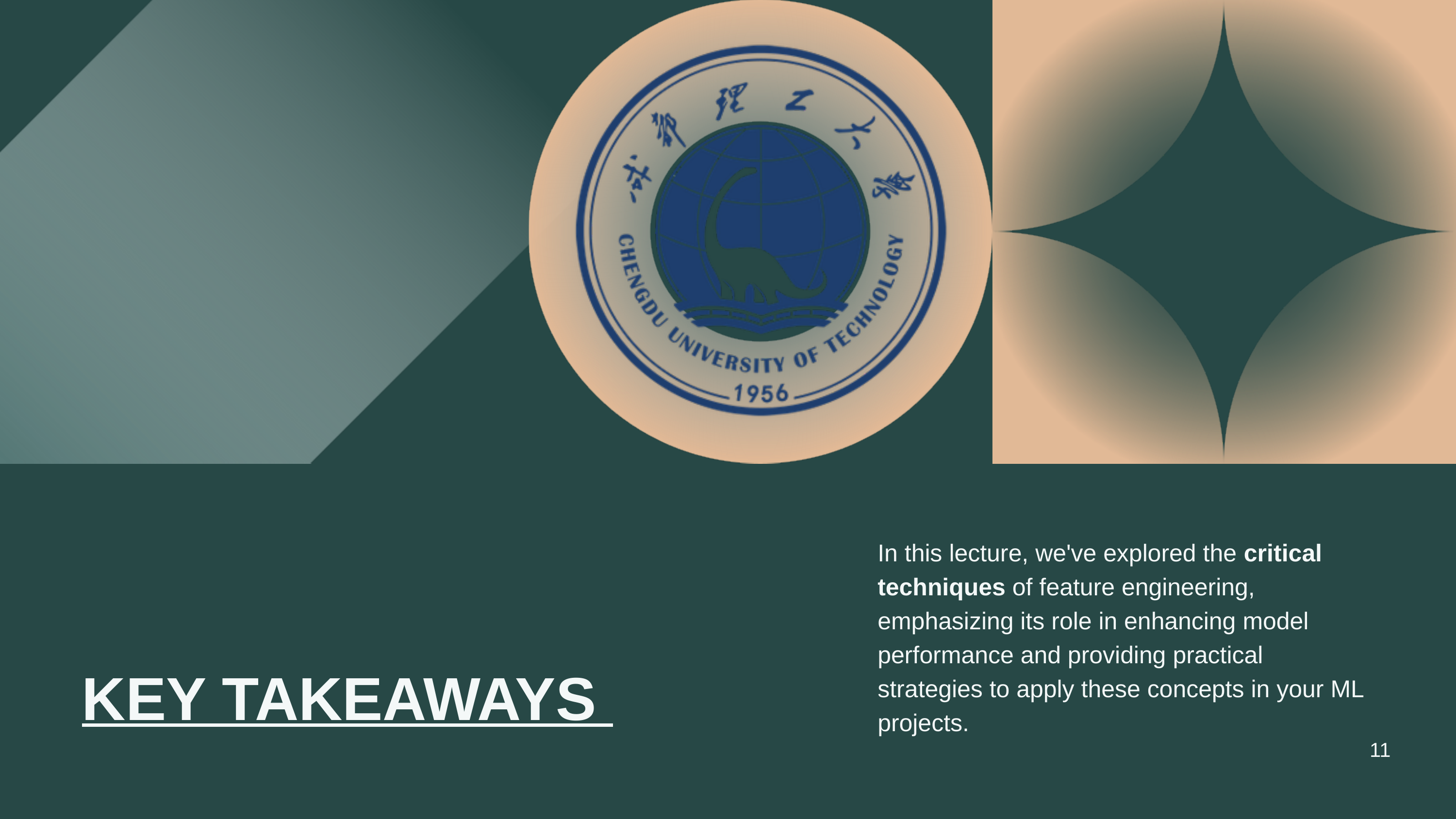

In this lecture, we've explored the critical techniques of feature engineering, emphasizing its role in enhancing model performance and providing practical strategies to apply these concepts in your ML projects.
KEY TAKEAWAYS
11